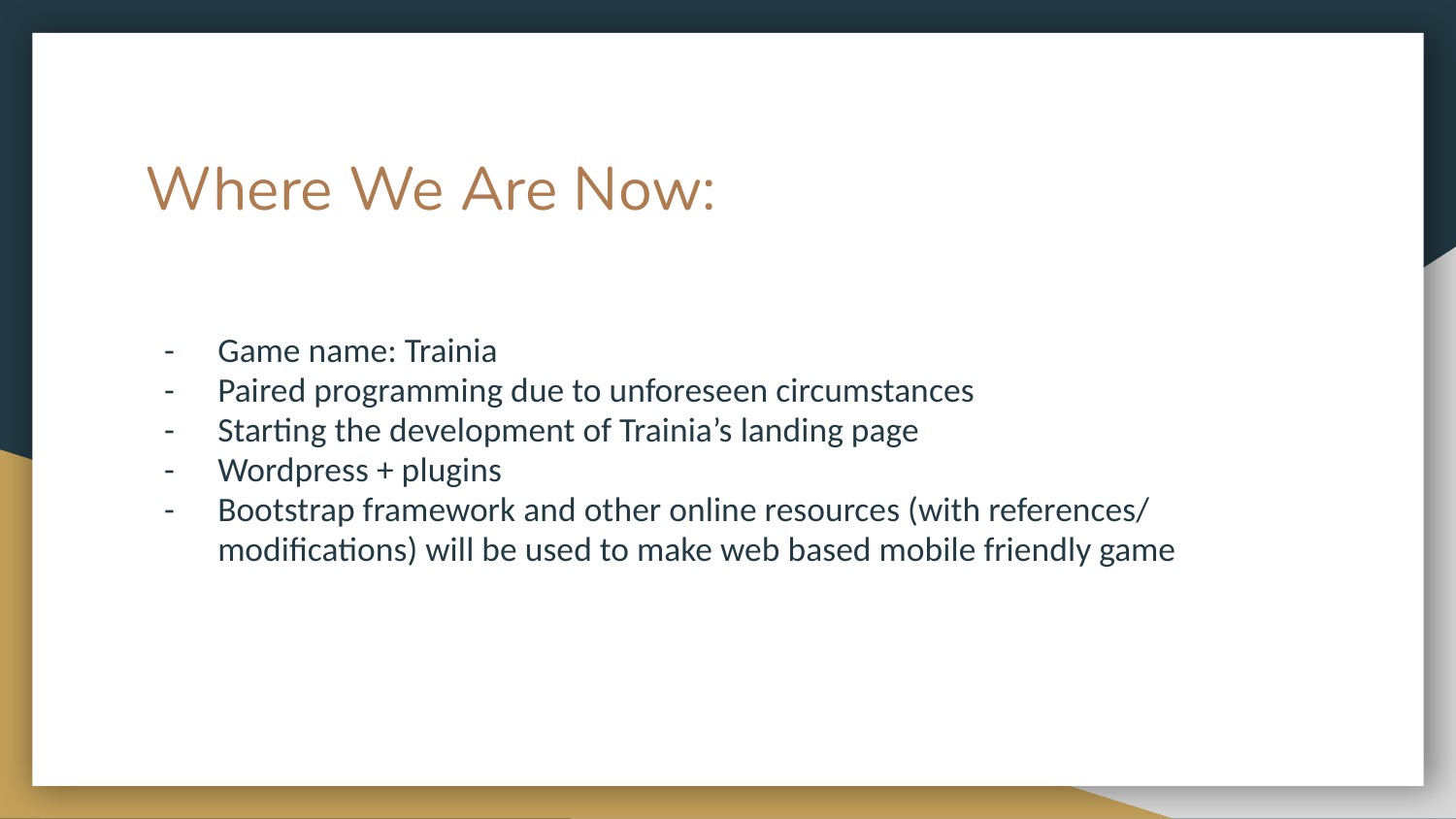

# Where We Are Now:
Game name: Trainia
Paired programming due to unforeseen circumstances
Starting the development of Trainia’s landing page
Wordpress + plugins
Bootstrap framework and other online resources (with references/ modifications) will be used to make web based mobile friendly game